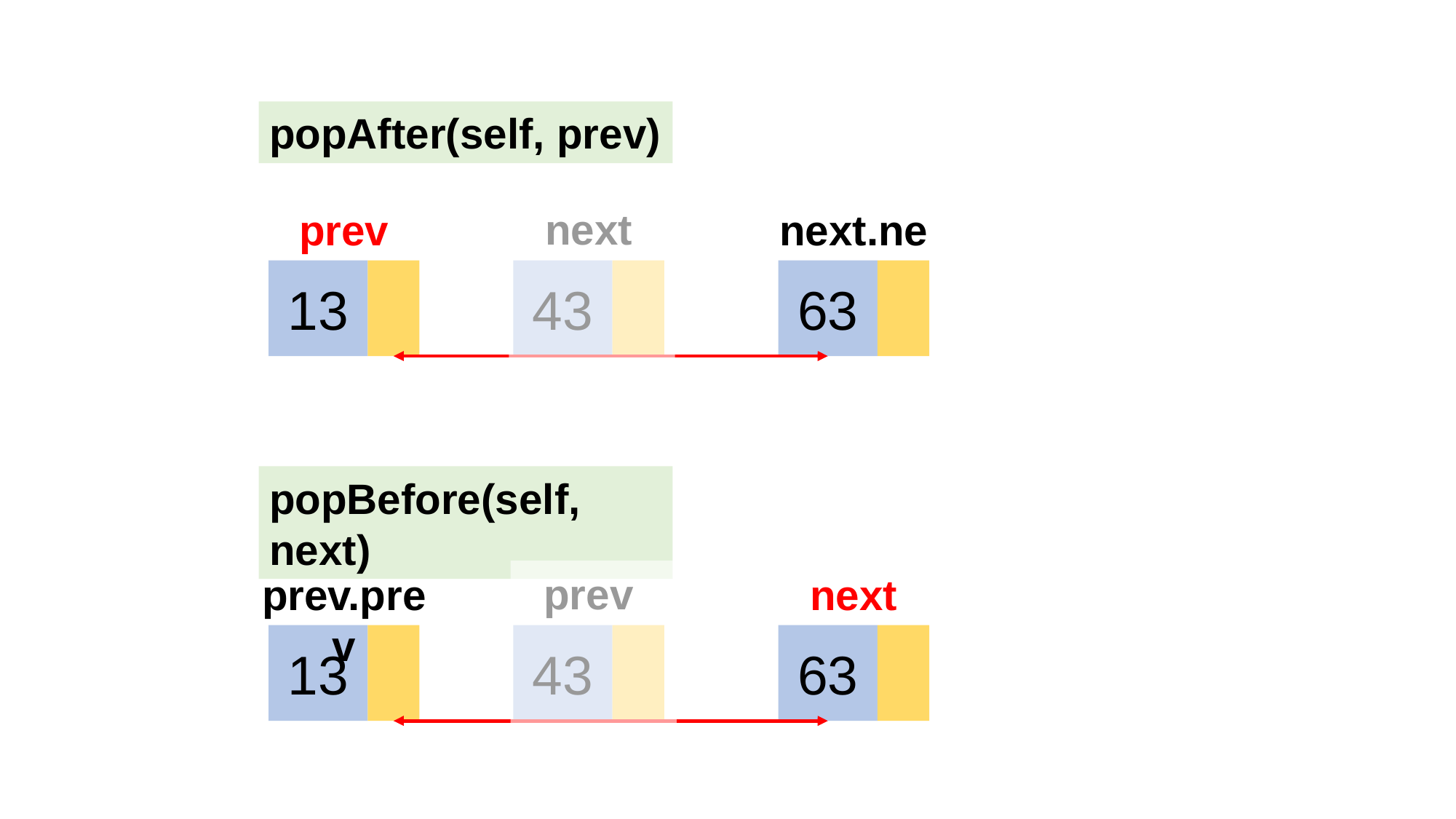

popAfter(self, prev)

next
43

prev
13

next.next
63

popBefore(self, next)

prev
43

prev.prev
13

next
63